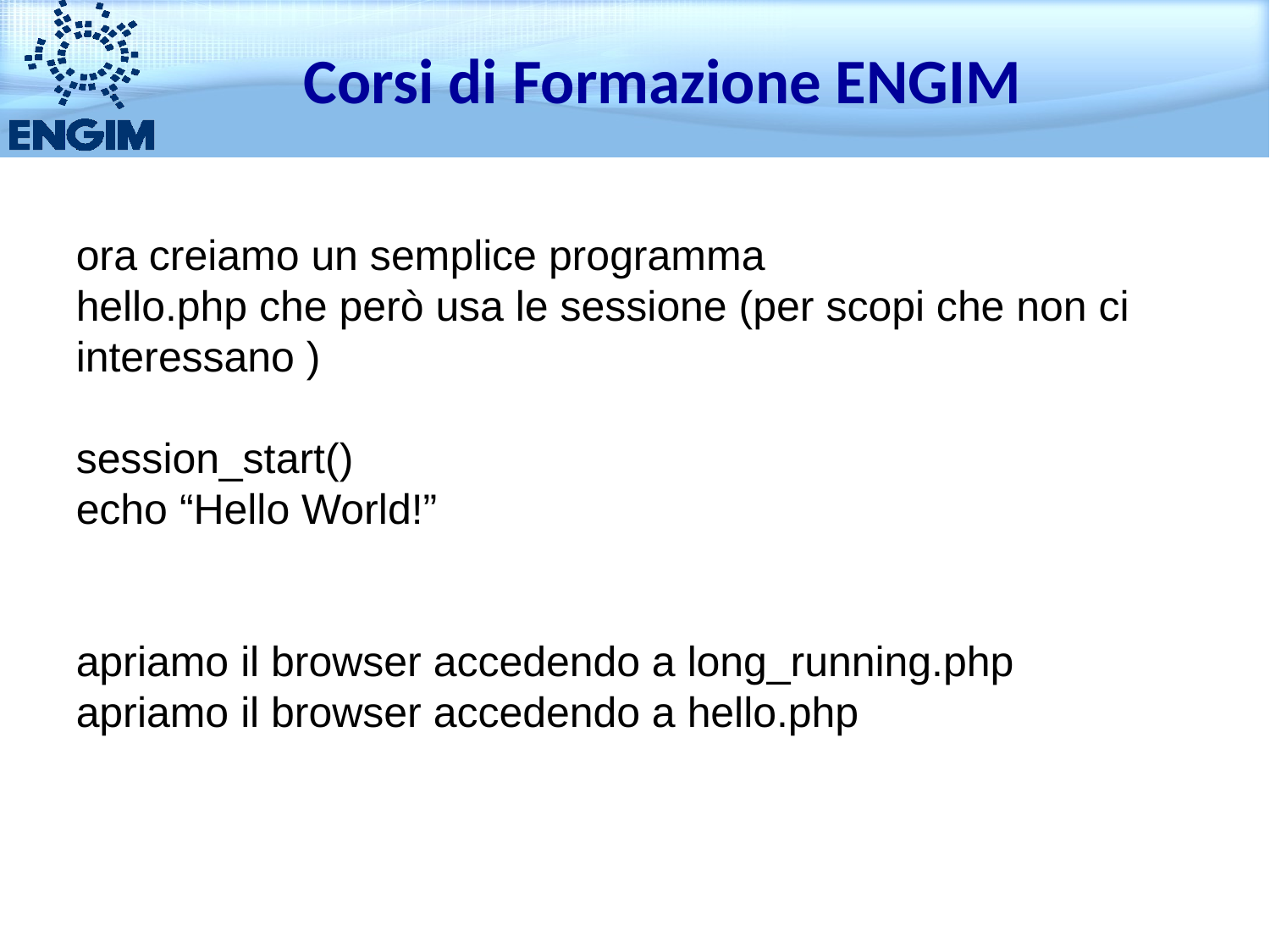

Corsi di Formazione ENGIM
ora creiamo un semplice programma
hello.php che però usa le sessione (per scopi che non ci interessano )

session_start()
echo “Hello World!”

apriamo il browser accedendo a long_running.php
apriamo il browser accedendo a hello.php